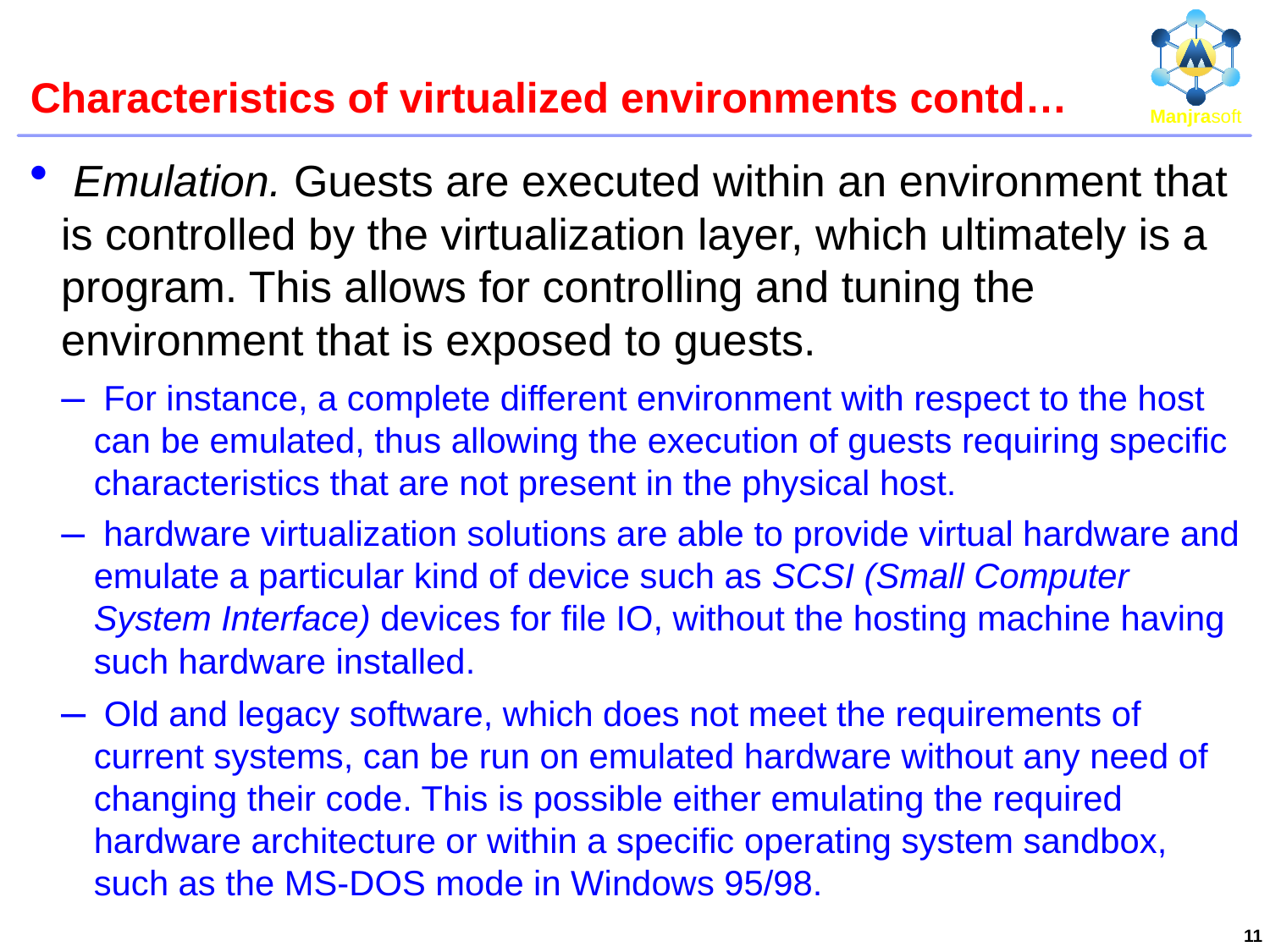

# Characteristics of virtualized environments contd…
 Emulation. Guests are executed within an environment that is controlled by the virtualization layer, which ultimately is a program. This allows for controlling and tuning the environment that is exposed to guests.
 For instance, a complete different environment with respect to the host can be emulated, thus allowing the execution of guests requiring specific characteristics that are not present in the physical host.
 hardware virtualization solutions are able to provide virtual hardware and emulate a particular kind of device such as SCSI (Small Computer System Interface) devices for file IO, without the hosting machine having such hardware installed.
 Old and legacy software, which does not meet the requirements of current systems, can be run on emulated hardware without any need of changing their code. This is possible either emulating the required hardware architecture or within a specific operating system sandbox, such as the MS-DOS mode in Windows 95/98.
11